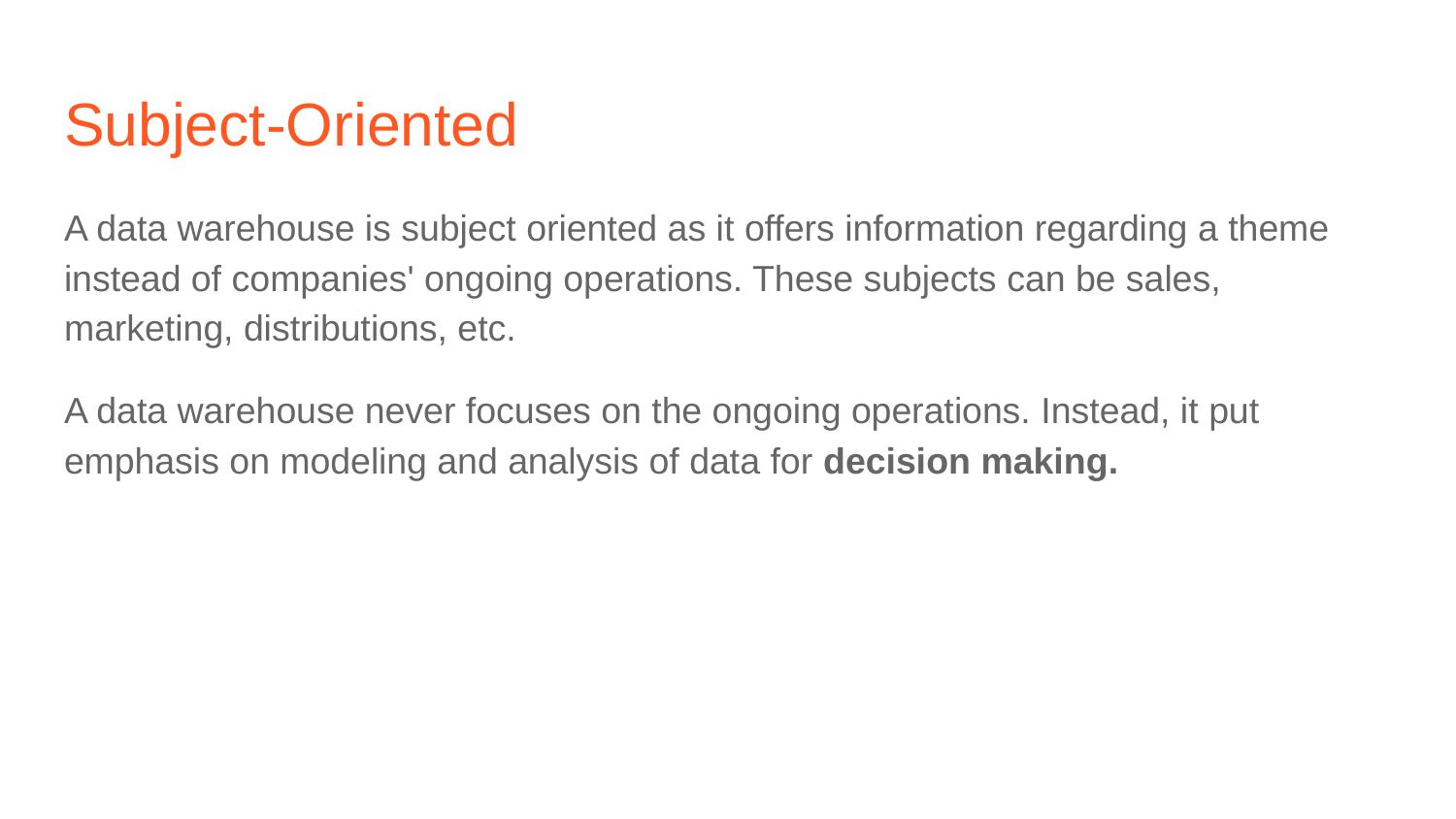

# Subject-Oriented
A data warehouse is subject oriented as it offers information regarding a theme instead of companies' ongoing operations. These subjects can be sales, marketing, distributions, etc.
A data warehouse never focuses on the ongoing operations. Instead, it put emphasis on modeling and analysis of data for decision making.